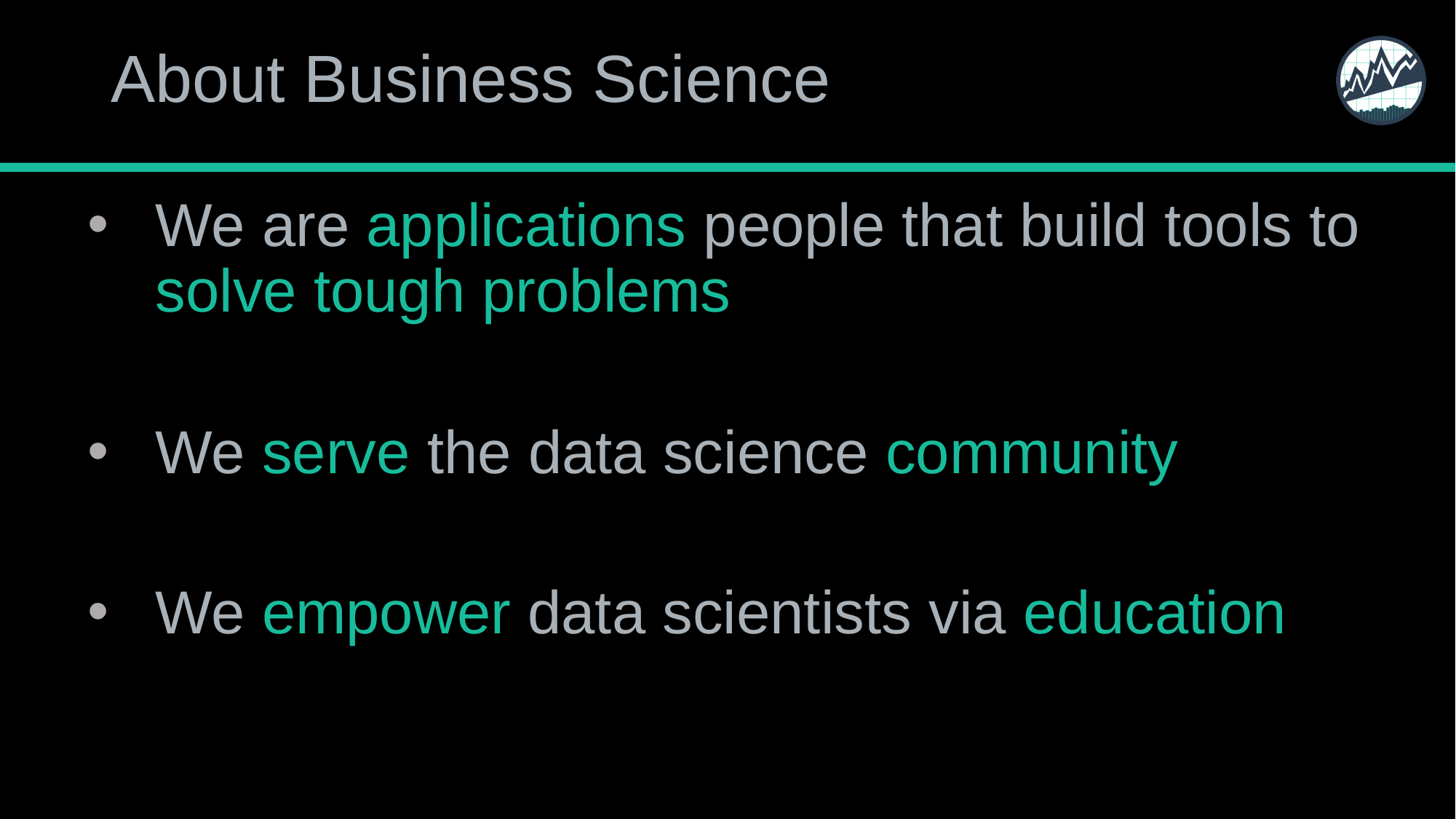

# About Business Science
We are applications people that build tools to solve tough problems

We serve the data science community

We empower data scientists via education